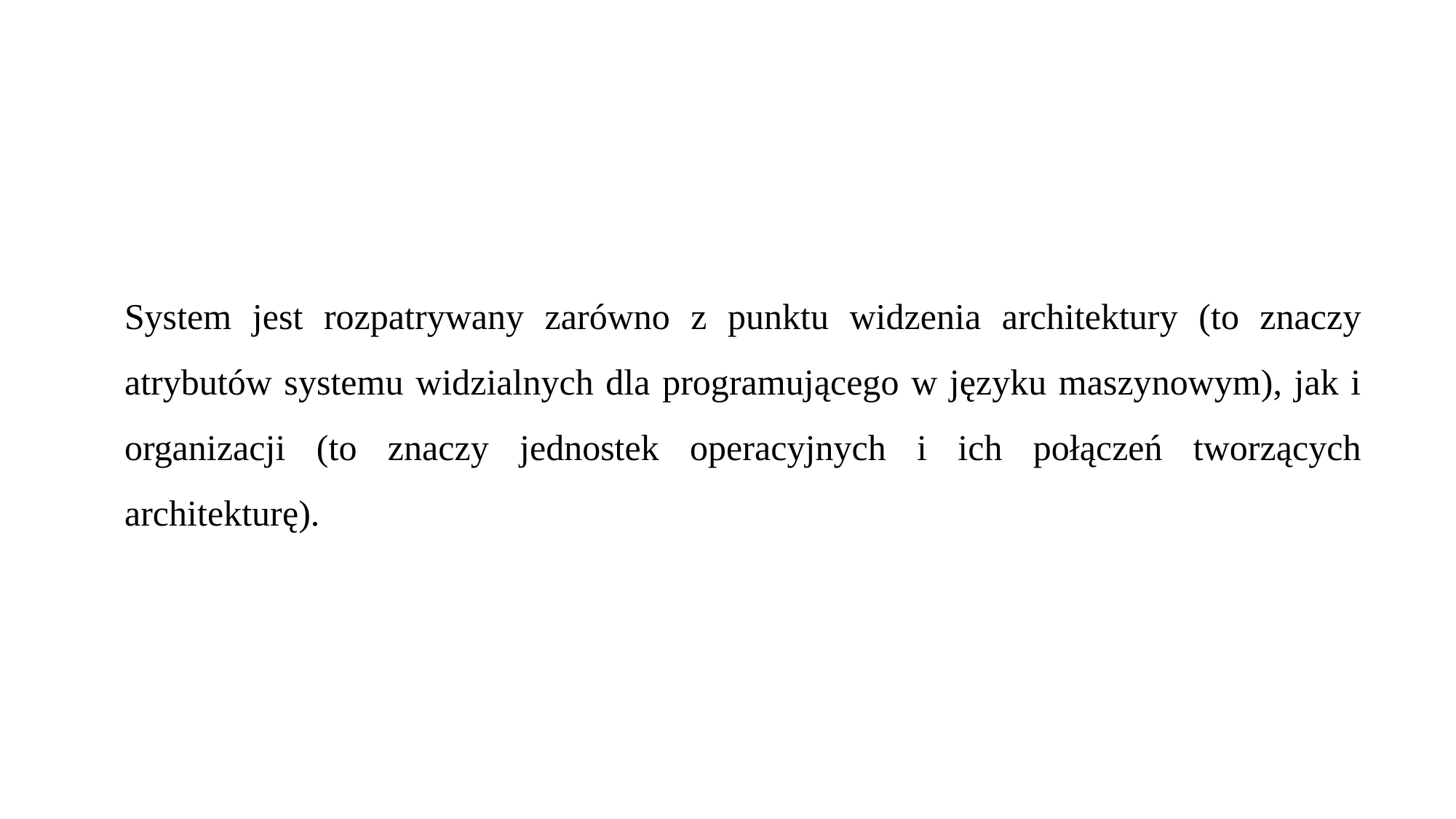

System jest rozpatrywany zarówno z punktu widzenia architektury (to znaczy atrybutów systemu widzialnych dla programującego w języku maszynowym), jak i organizacji (to znaczy jednostek operacyjnych i ich połączeń tworzących architekturę).